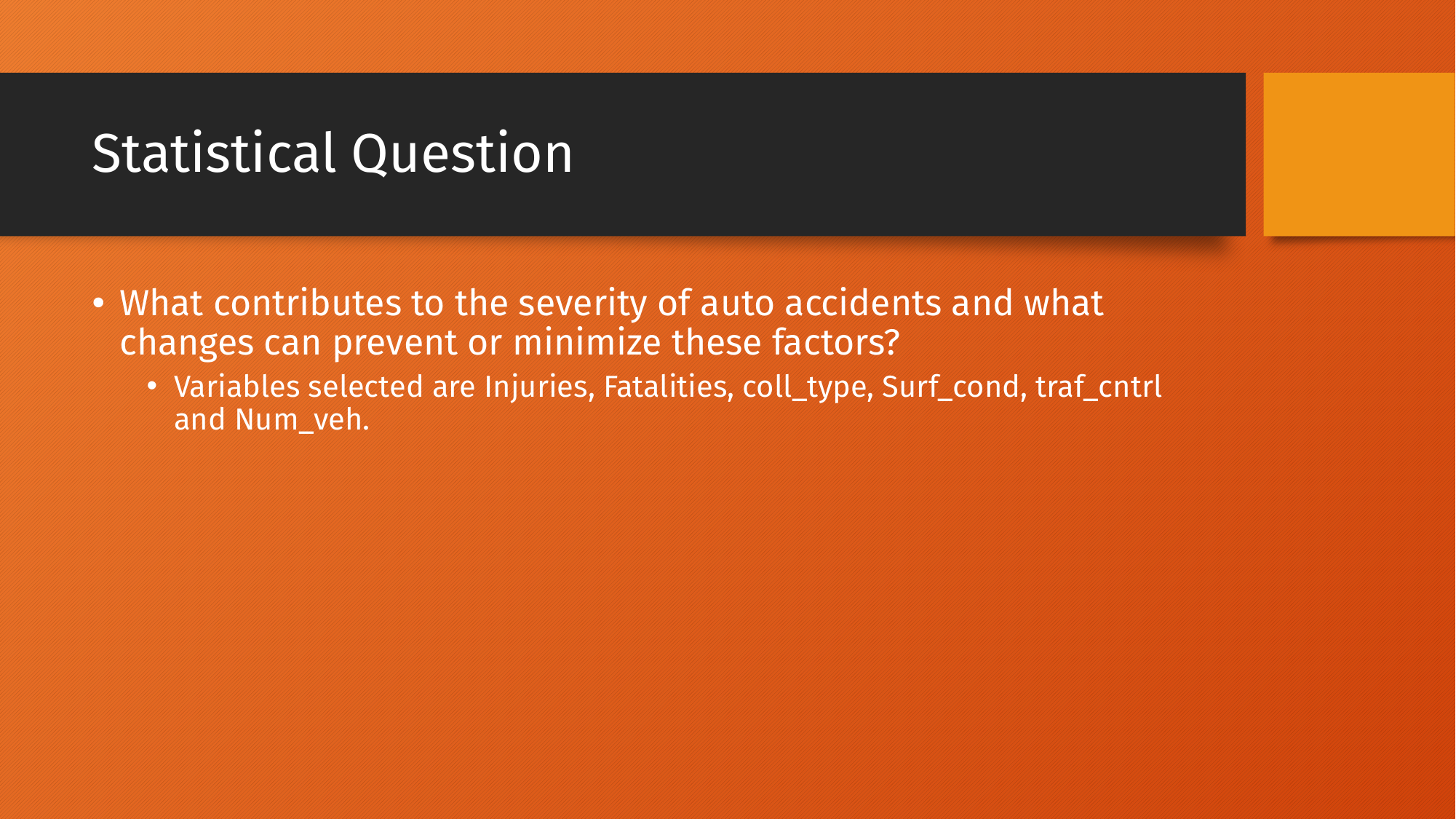

# Statistical Question
What contributes to the severity of auto accidents and what changes can prevent or minimize these factors?
Variables selected are Injuries, Fatalities, coll_type, Surf_cond, traf_cntrl and Num_veh.